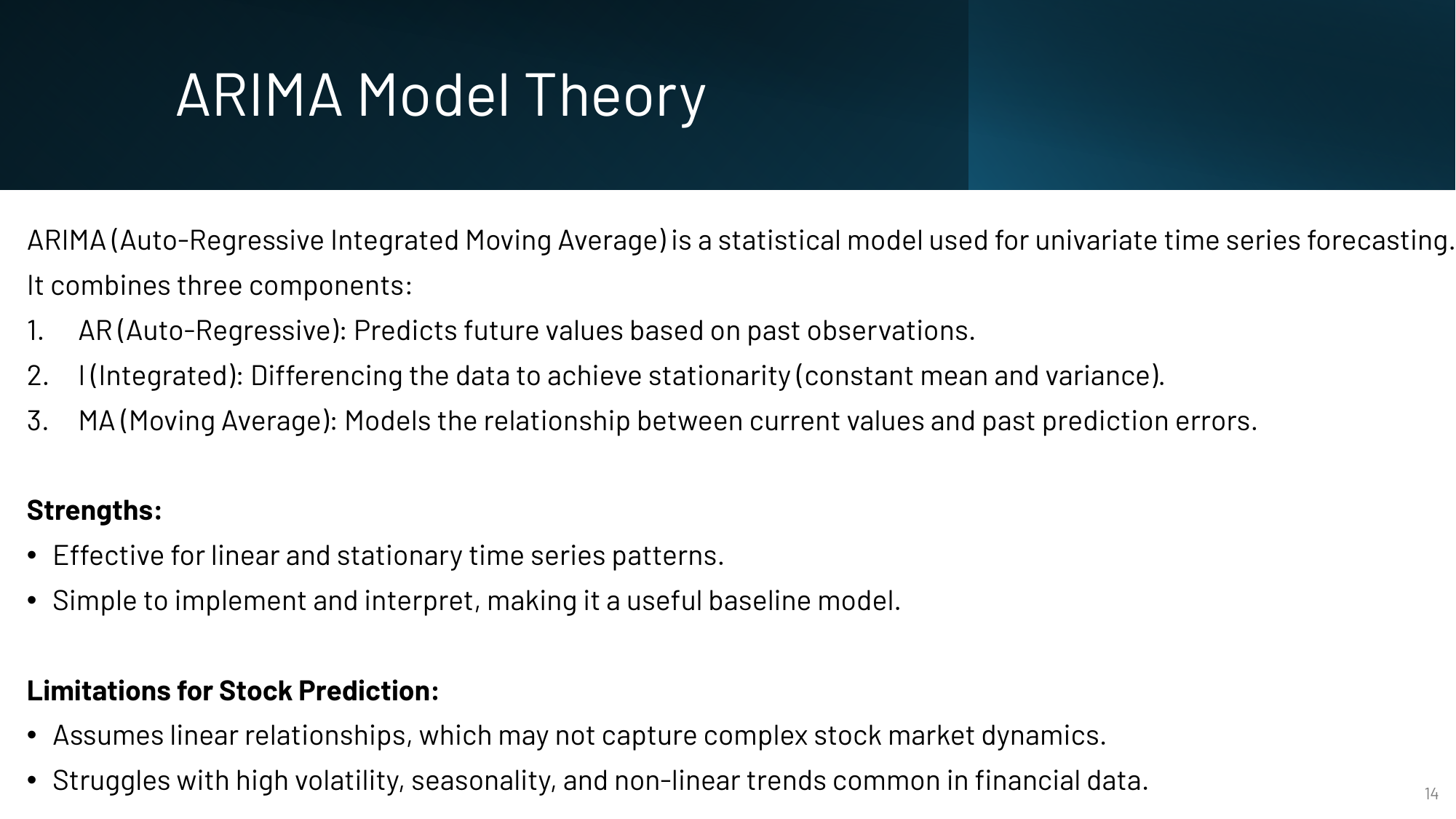

# ARIMA Model Theory
ARIMA (Auto-Regressive Integrated Moving Average) is a statistical model used for univariate time series forecasting.
It combines three components:
AR (Auto-Regressive): Predicts future values based on past observations.
I (Integrated): Differencing the data to achieve stationarity (constant mean and variance).
MA (Moving Average): Models the relationship between current values and past prediction errors.

Strengths:
Effective for linear and stationary time series patterns.
Simple to implement and interpret, making it a useful baseline model.

Limitations for Stock Prediction:
Assumes linear relationships, which may not capture complex stock market dynamics.
Struggles with high volatility, seasonality, and non-linear trends common in financial data.
14